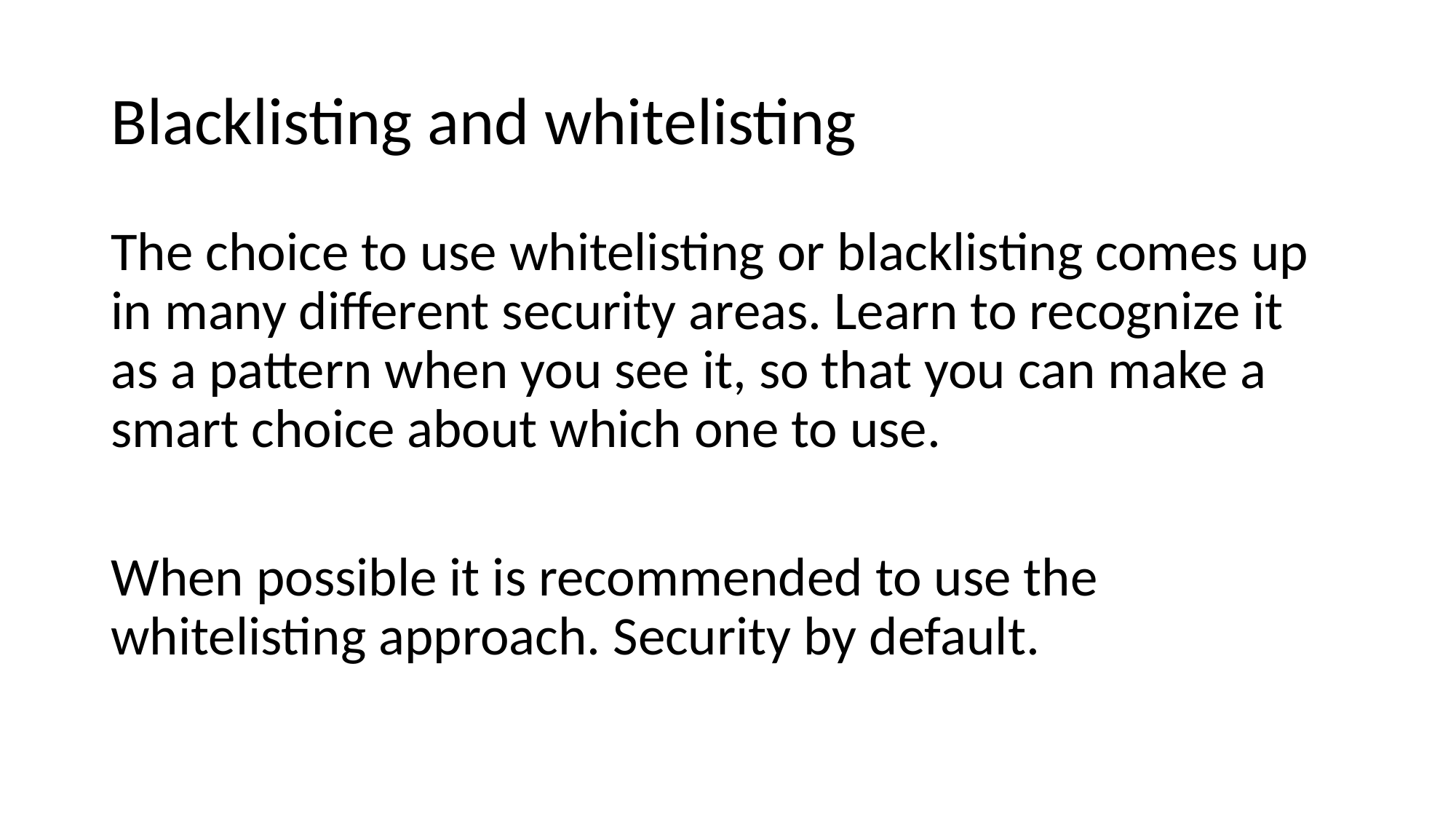

# Blacklisting and whitelisting
The choice to use whitelisting or blacklisting comes up in many different security areas. Learn to recognize it as a pattern when you see it, so that you can make a smart choice about which one to use.

When possible it is recommended to use the whitelisting approach. Security by default.